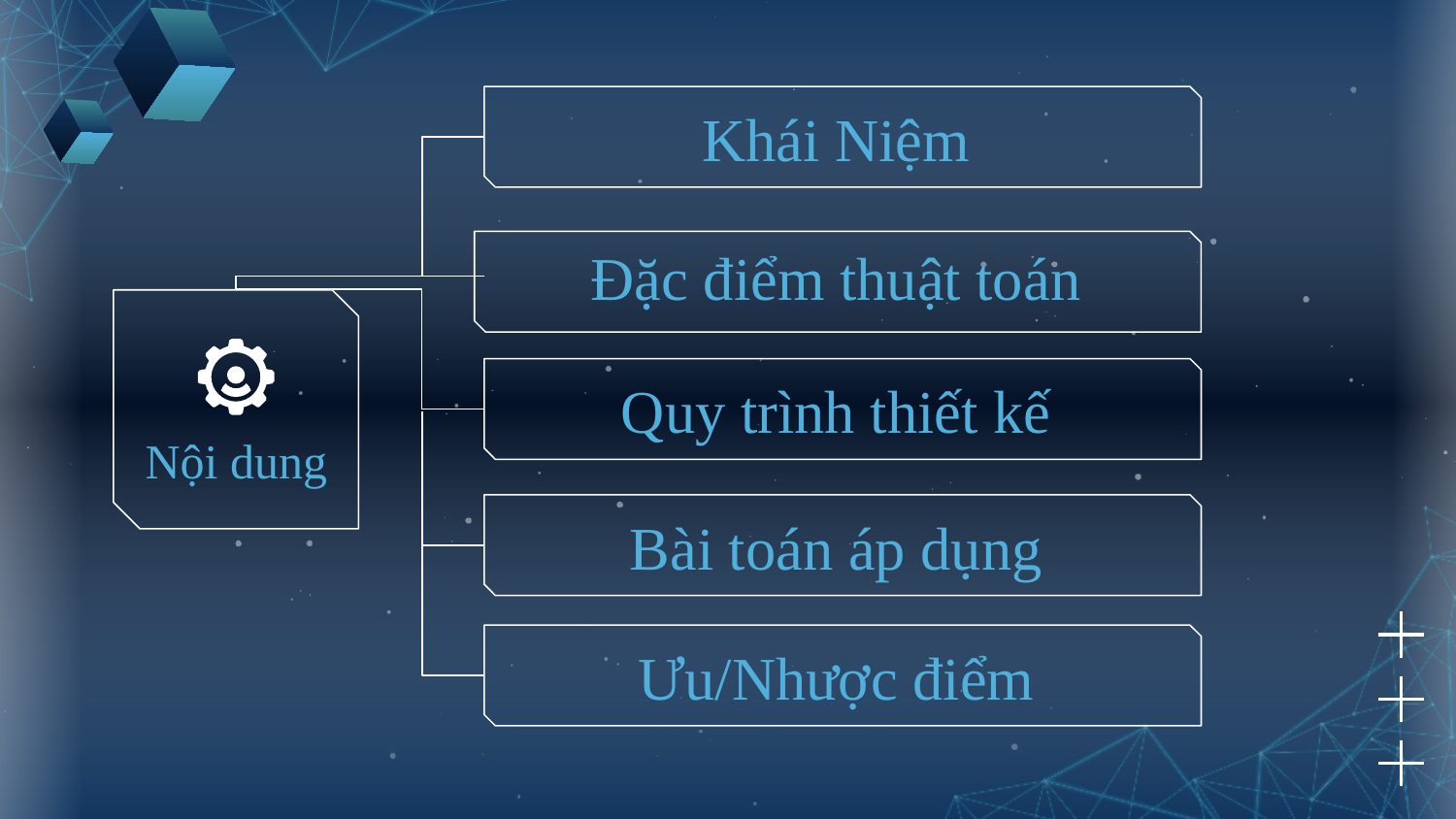

Khái Niệm

Đặc điểm thuật toán

Quy trình thiết kế
Nội dung

Bài toán áp dụng

Ưu/Nhược điểm